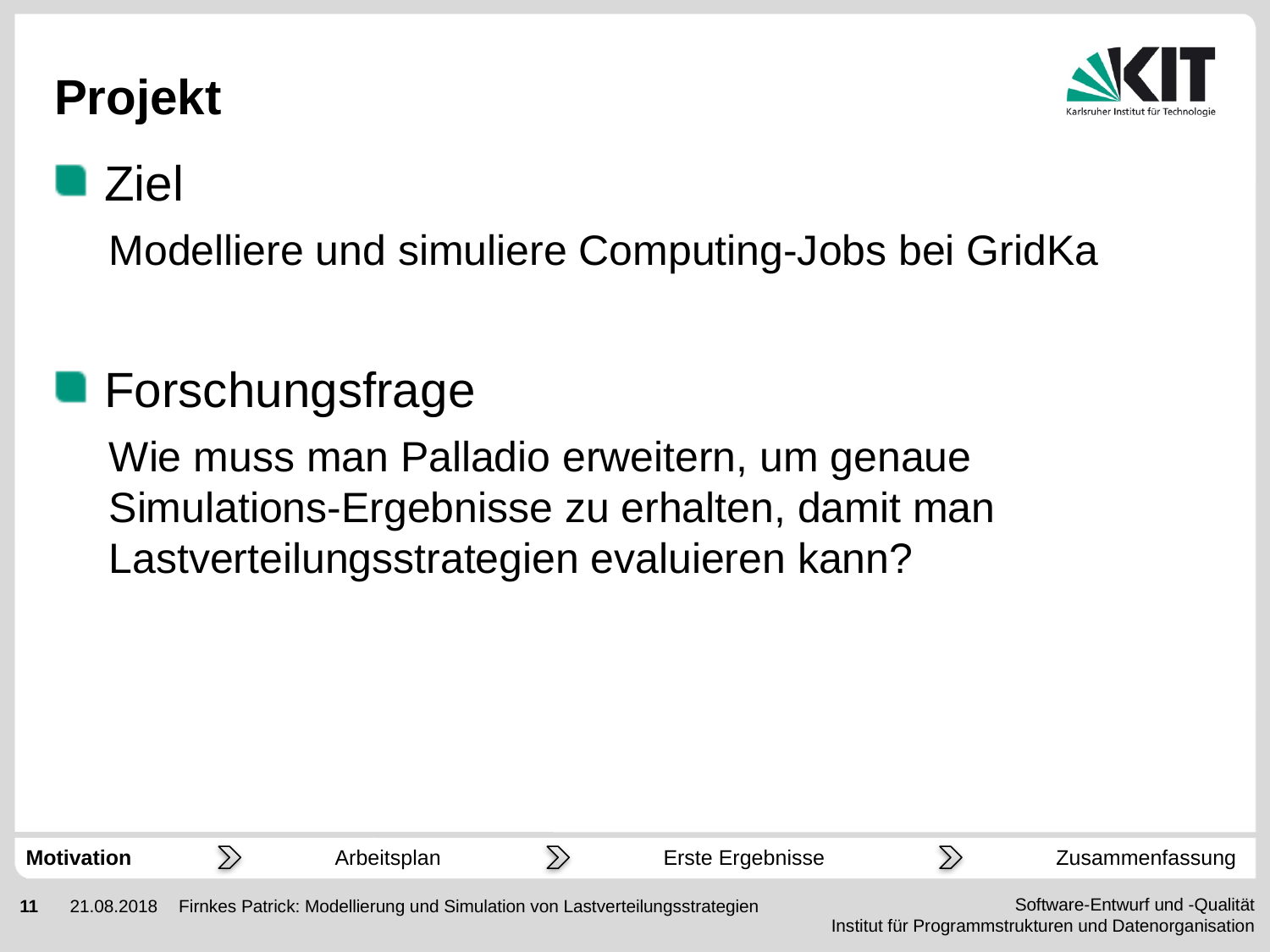

# Projekt
Ziel
Modelliere und simuliere Computing-Jobs bei GridKa

Forschungsfrage
Wie muss man Palladio erweitern, um genaue Simulations-Ergebnisse zu erhalten, damit man Lastverteilungsstrategien evaluieren kann?

Motivation
Arbeitsplan
Erste Ergebnisse
Zusammenfassung

Firnkes Patrick: Modellierung und Simulation von Lastverteilungsstrategien